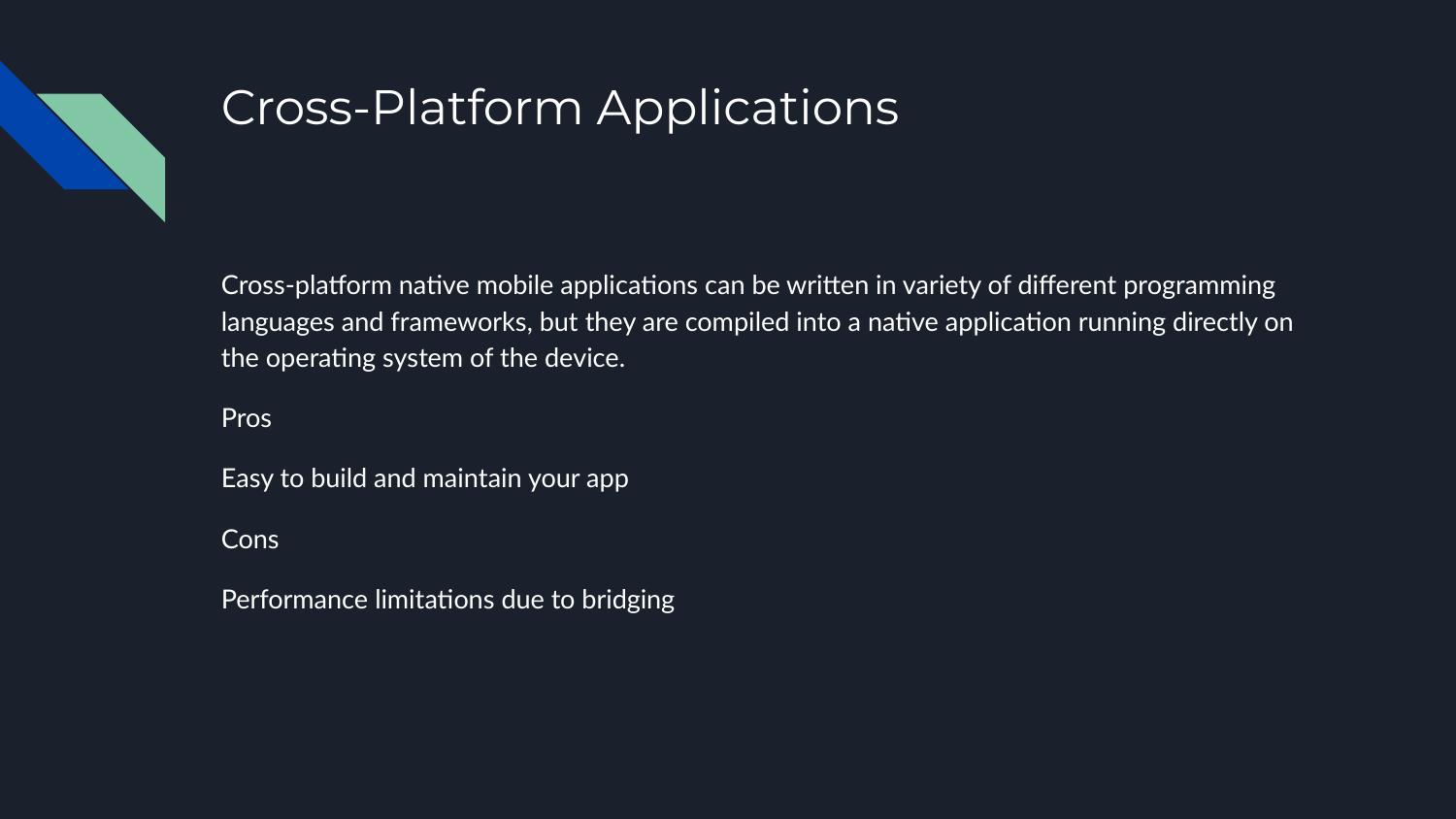

# Cross-Platform Applications
Cross-platform native mobile applications can be written in variety of different programming languages and frameworks, but they are compiled into a native application running directly on the operating system of the device.
Pros
Easy to build and maintain your app
Cons
Performance limitations due to bridging